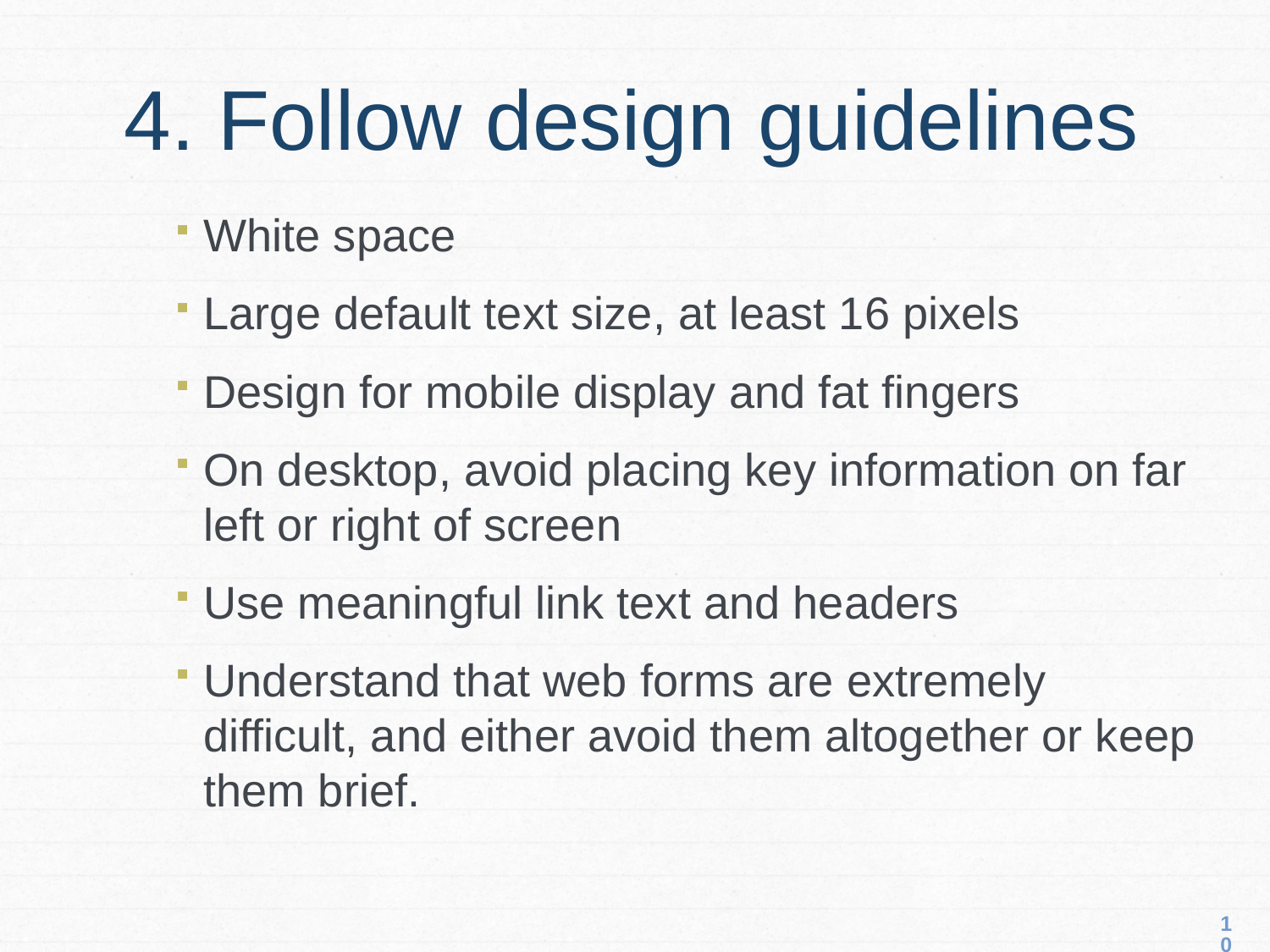

# 4. Follow design guidelines
White space
Large default text size, at least 16 pixels
Design for mobile display and fat fingers
On desktop, avoid placing key information on far left or right of screen
Use meaningful link text and headers
Understand that web forms are extremely difficult, and either avoid them altogether or keep them brief.
10